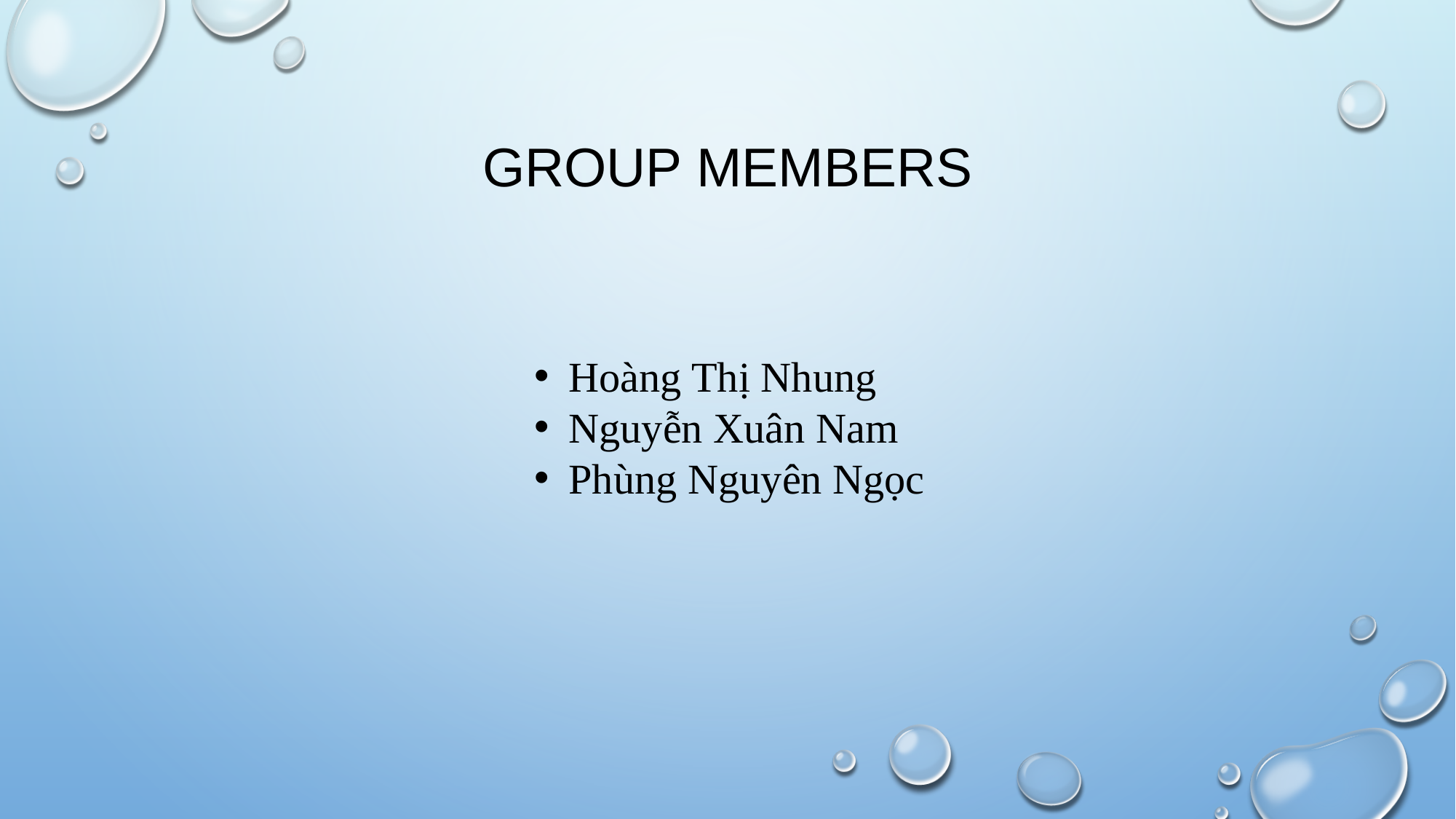

# Group members
Hoàng Thị Nhung
Nguyễn Xuân Nam
Phùng Nguyên Ngọc